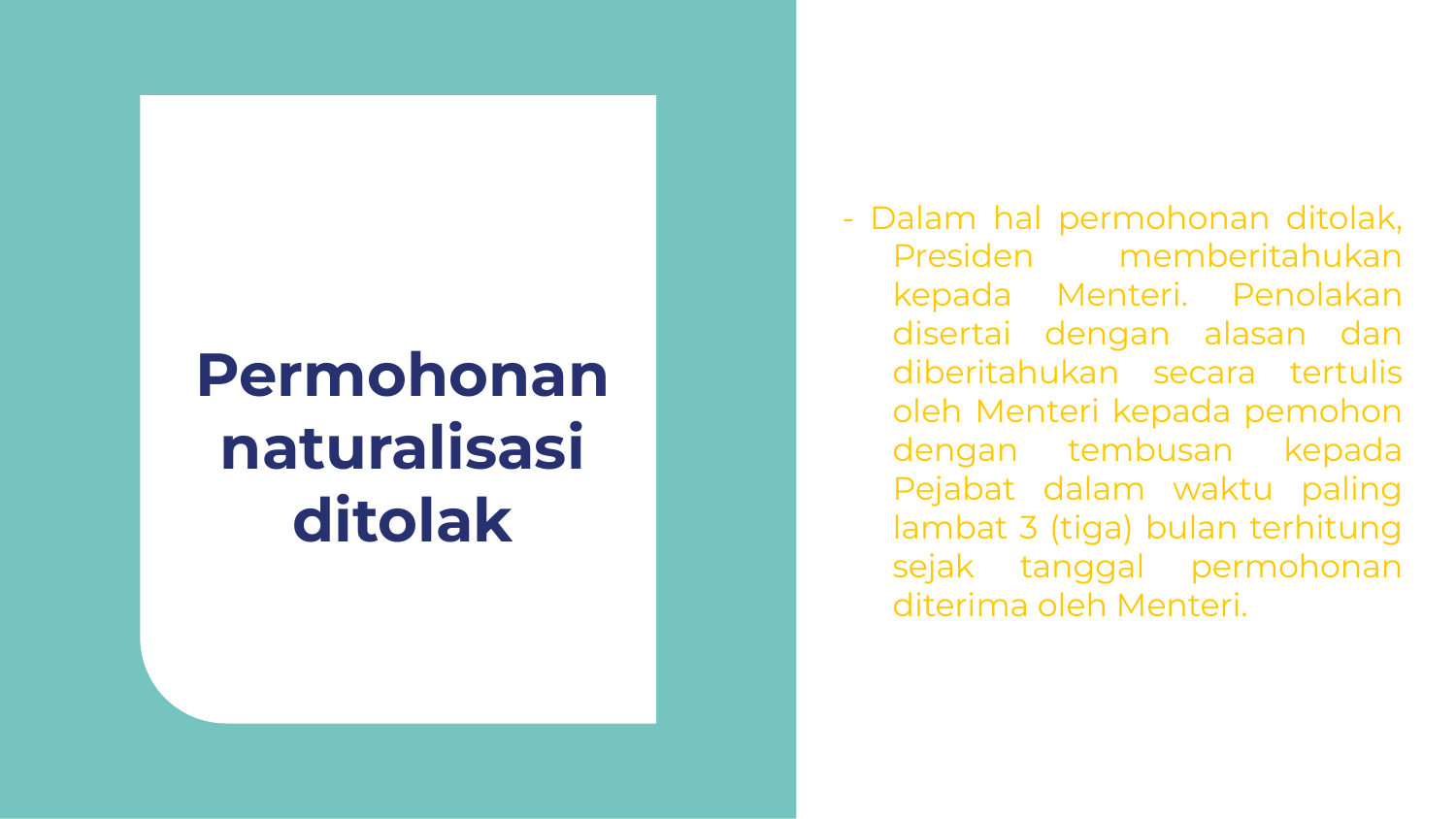

- Dalam hal permohonan ditolak, Presiden memberitahukan kepada Menteri. Penolakan disertai dengan alasan dan diberitahukan secara tertulis oleh Menteri kepada pemohon dengan tembusan kepada Pejabat dalam waktu paling lambat 3 (tiga) bulan terhitung sejak tanggal permohonan diterima oleh Menteri.

# Permohonan naturalisasi ditolak